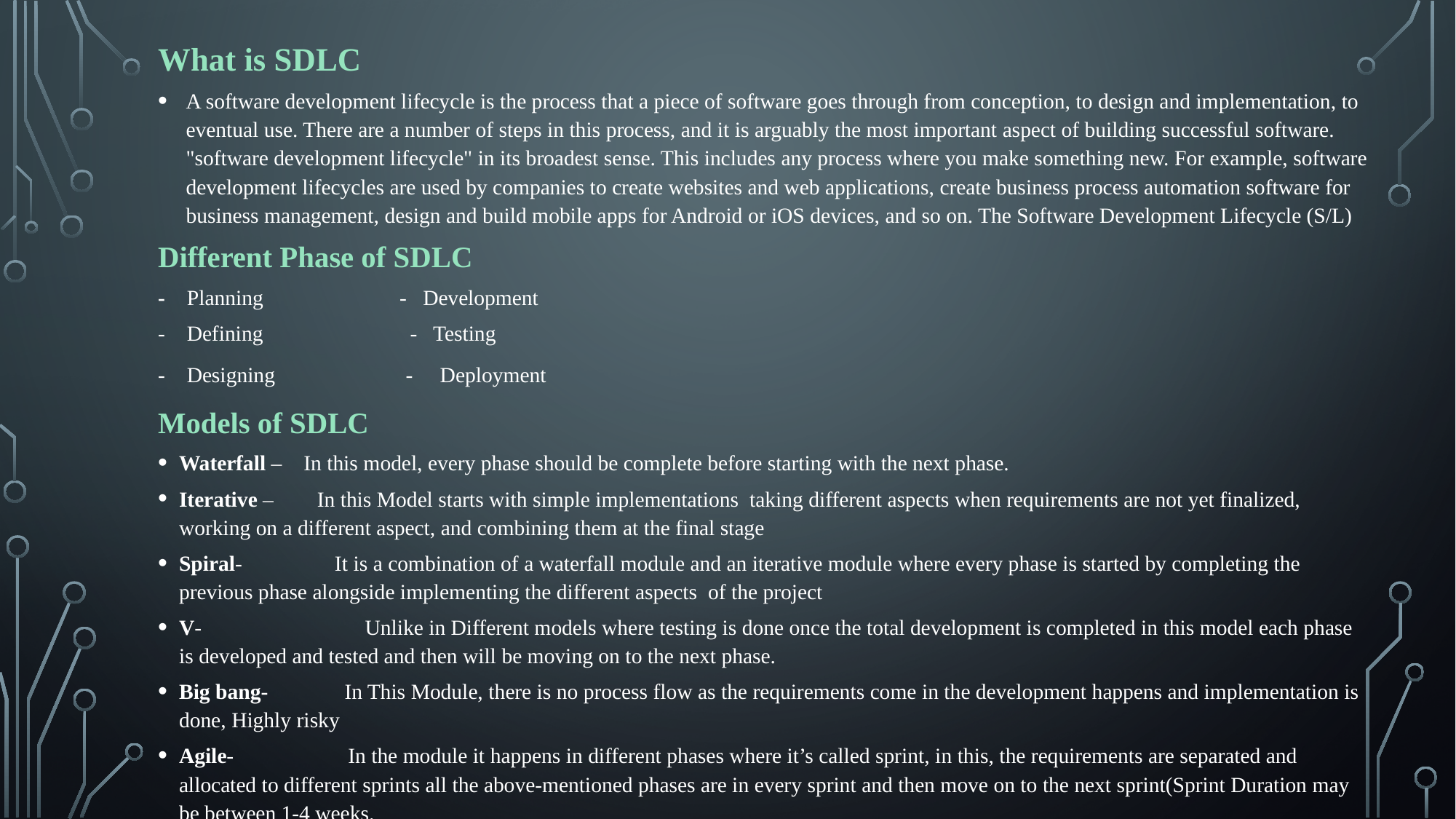

What is SDLC
A software development lifecycle is the process that a piece of software goes through from conception, to design and implementation, to eventual use. There are a number of steps in this process, and it is arguably the most important aspect of building successful software. "software development lifecycle" in its broadest sense. This includes any process where you make something new. For example, software development lifecycles are used by companies to create websites and web applications, create business process automation software for business management, design and build mobile apps for Android or iOS devices, and so on. The Software Development Lifecycle (S/L)
Different Phase of SDLC
-    Planning                         -   Development
-    Defining                           -   Testing
-    Designing                        -     Deployment
Models of SDLC
Waterfall –    In this model, every phase should be complete before starting with the next phase.
Iterative –        In this Model starts with simple implementations  taking different aspects when requirements are not yet finalized, working on a different aspect, and combining them at the final stage
Spiral-                 It is a combination of a waterfall module and an iterative module where every phase is started by completing the previous phase alongside implementing the different aspects  of the project
V-                              Unlike in Different models where testing is done once the total development is completed in this model each phase is developed and tested and then will be moving on to the next phase.
Big bang-              In This Module, there is no process flow as the requirements come in the development happens and implementation is done, Highly risky
Agile-                     In the module it happens in different phases where it’s called sprint, in this, the requirements are separated and allocated to different sprints all the above-mentioned phases are in every sprint and then move on to the next sprint(Sprint Duration may be between 1-4 weeks.